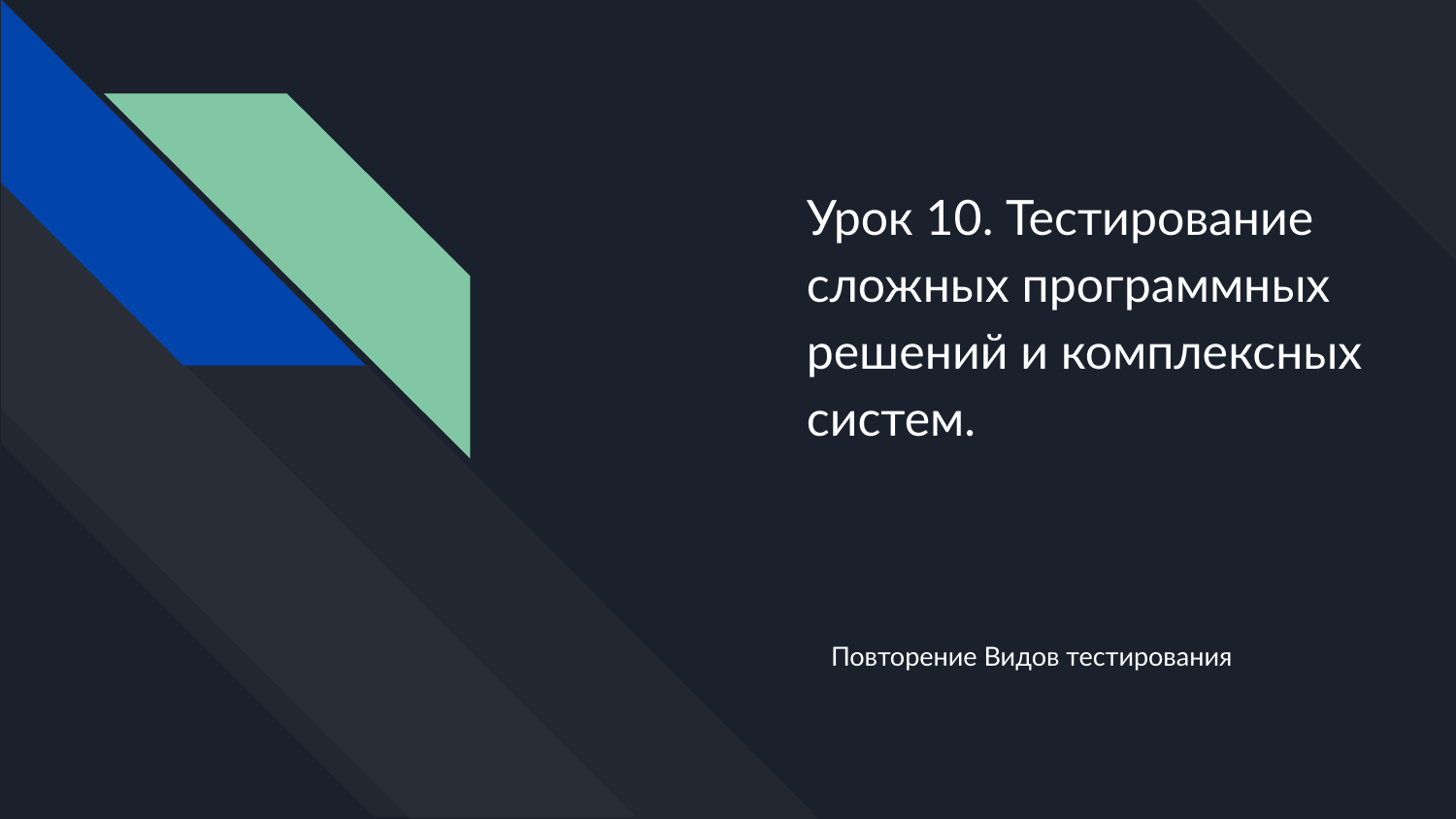

# Урок 10. Тестирование сложных программных решений и комплексных систем.
 Повторение Видов тестирования